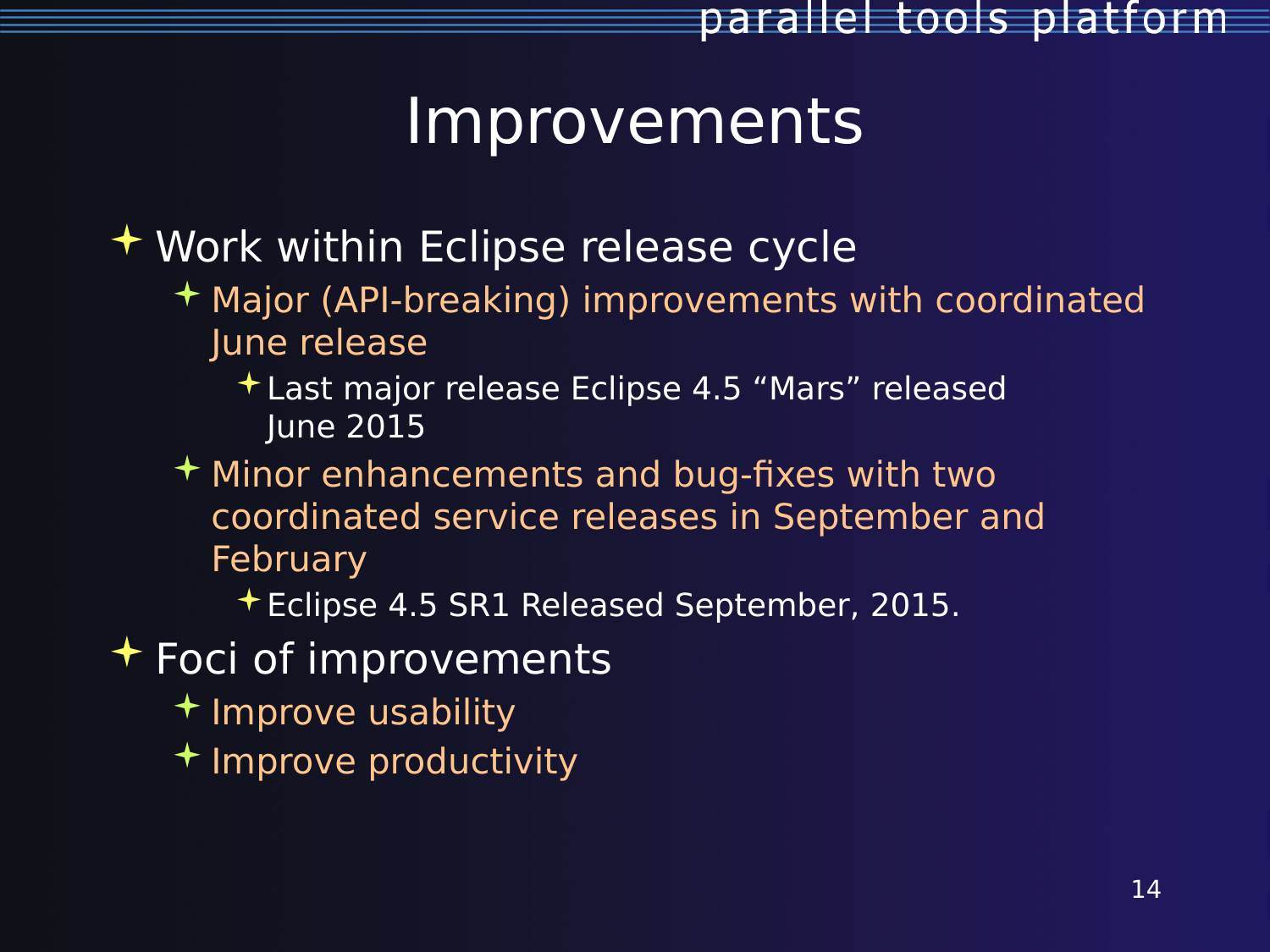

# Improvements
Work within Eclipse release cycle
Major (API-breaking) improvements with coordinated June release
Last major release Eclipse 4.5 “Mars” released
June 2015
Minor enhancements and bug-fixes with two coordinated service releases in September and February
Eclipse 4.5 SR1 Released September, 2015.
Foci of improvements
Improve usability
Improve productivity
14